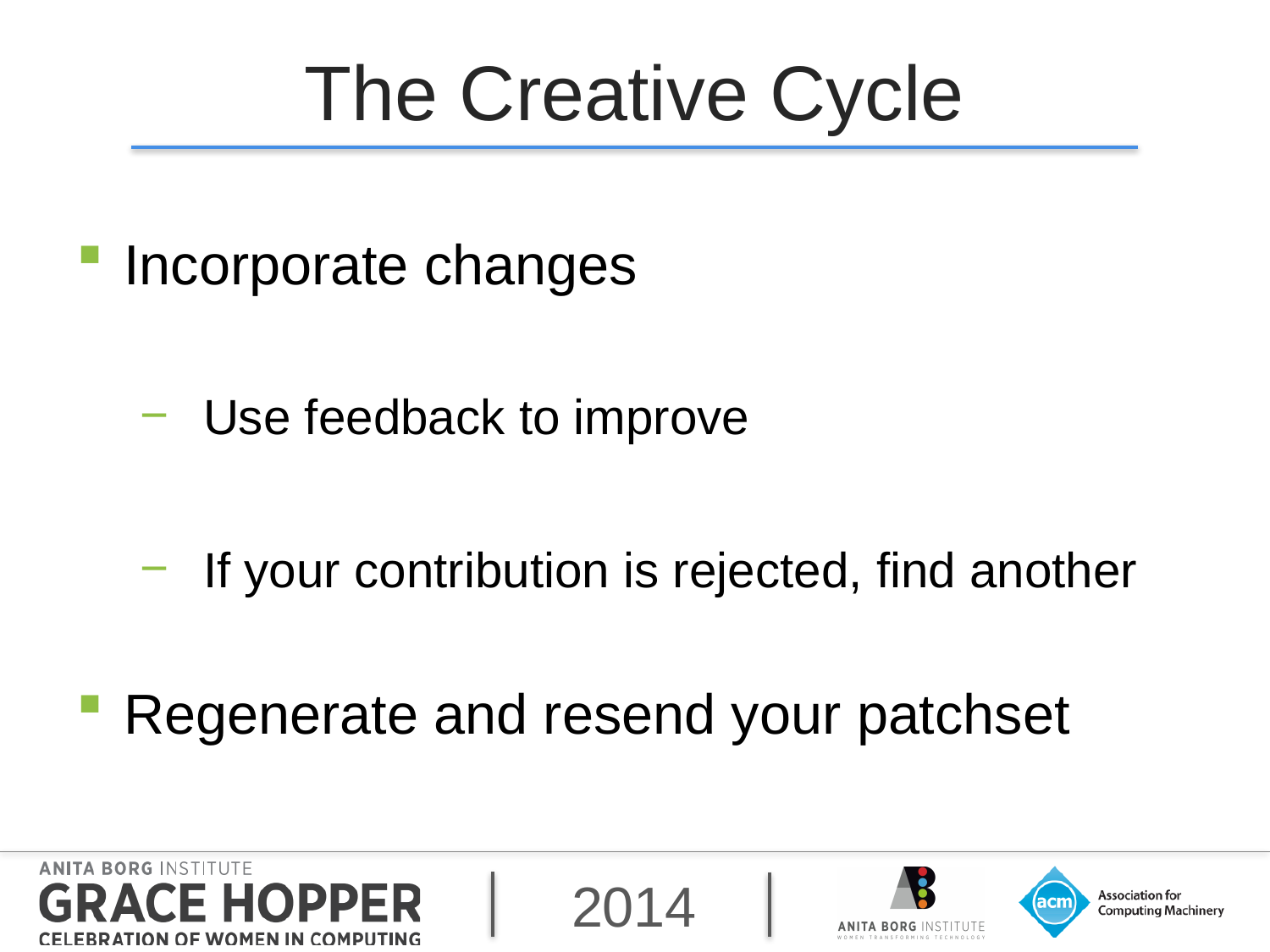

# The Creative Cycle
Incorporate changes

Use feedback to improve

If your contribution is rejected, find another

Regenerate and resend your patchset